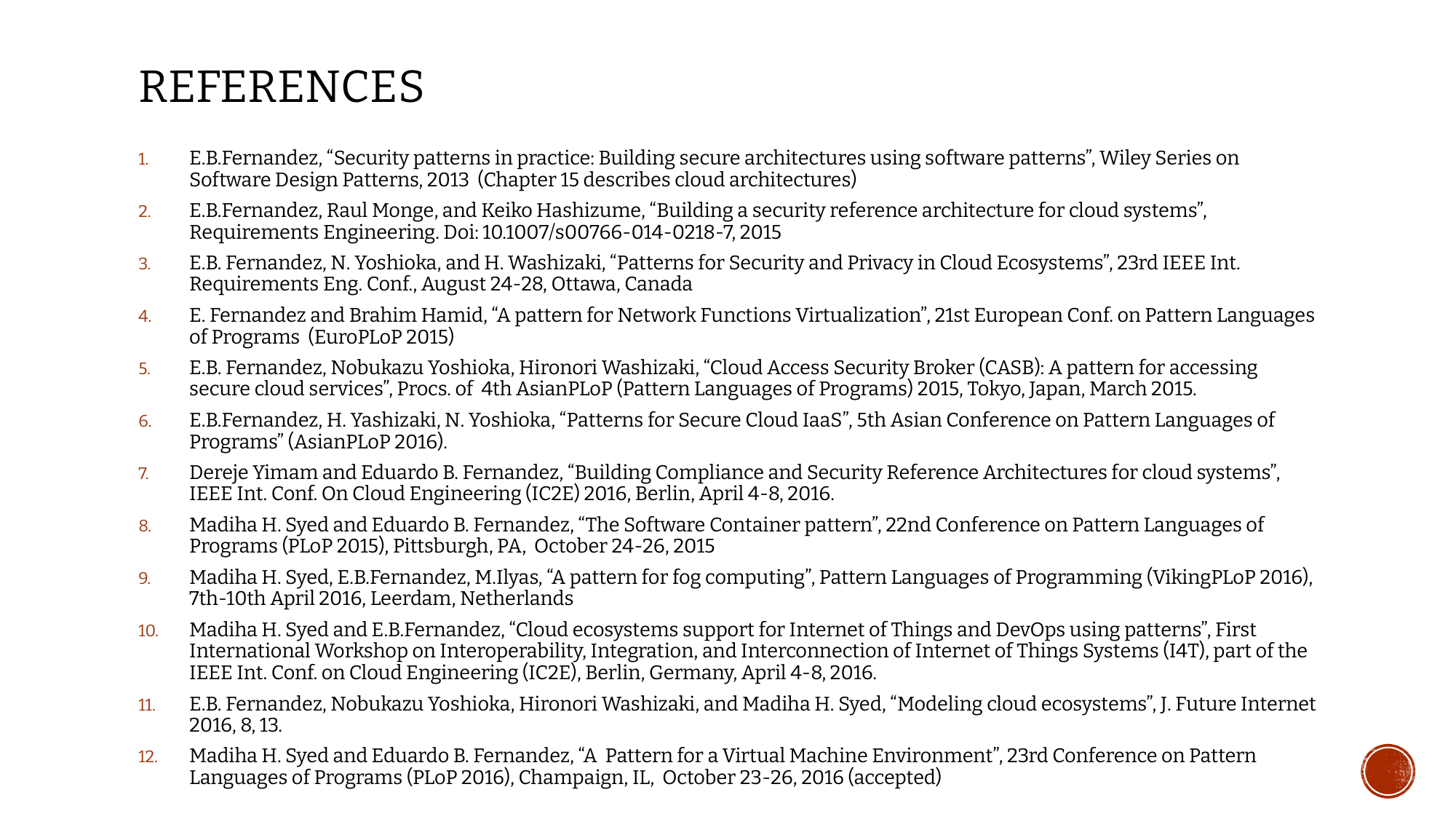

# references
E.B.Fernandez, “Security patterns in practice: Building secure architectures using software patterns”, Wiley Series on Software Design Patterns, 2013  (Chapter 15 describes cloud architectures)
E.B.Fernandez, Raul Monge, and Keiko Hashizume, “Building a security reference architecture for cloud systems”, Requirements Engineering. Doi: 10.1007/s00766-014-0218-7, 2015
E.B. Fernandez, N. Yoshioka, and H. Washizaki, “Patterns for Security and Privacy in Cloud Ecosystems”, 23rd IEEE Int. Requirements Eng. Conf., August 24-28, Ottawa, Canada
E. Fernandez and Brahim Hamid, “A pattern for Network Functions Virtualization”, 21st European Conf. on Pattern Languages of Programs  (EuroPLoP 2015)
E.B. Fernandez, Nobukazu Yoshioka, Hironori Washizaki, “Cloud Access Security Broker (CASB): A pattern for accessing secure cloud services”, Procs. of  4th AsianPLoP (Pattern Languages of Programs) 2015, Tokyo, Japan, March 2015.
E.B.Fernandez, H. Yashizaki, N. Yoshioka, “Patterns for Secure Cloud IaaS”, 5th Asian Conference on Pattern Languages of Programs” (AsianPLoP 2016).
Dereje Yimam and Eduardo B. Fernandez, “Building Compliance and Security Reference Architectures for cloud systems”, IEEE Int. Conf. On Cloud Engineering (IC2E) 2016, Berlin, April 4-8, 2016.
Madiha H. Syed and Eduardo B. Fernandez, “The Software Container pattern”, 22nd Conference on Pattern Languages of Programs (PLoP 2015), Pittsburgh, PA,  October 24-26, 2015
Madiha H. Syed, E.B.Fernandez, M.Ilyas, “A pattern for fog computing”, Pattern Languages of Programming (VikingPLoP 2016), 7th-10th April 2016, Leerdam, Netherlands
Madiha H. Syed and E.B.Fernandez, “Cloud ecosystems support for Internet of Things and DevOps using patterns”, First International Workshop on Interoperability, Integration, and Interconnection of Internet of Things Systems (I4T), part of the IEEE Int. Conf. on Cloud Engineering (IC2E), Berlin, Germany, April 4-8, 2016.
E.B. Fernandez, Nobukazu Yoshioka, Hironori Washizaki, and Madiha H. Syed, “Modeling cloud ecosystems”, J. Future Internet 2016, 8, 13.
Madiha H. Syed and Eduardo B. Fernandez, “A  Pattern for a Virtual Machine Environment”, 23rd Conference on Pattern Languages of Programs (PLoP 2016), Champaign, IL,  October 23-26, 2016 (accepted)